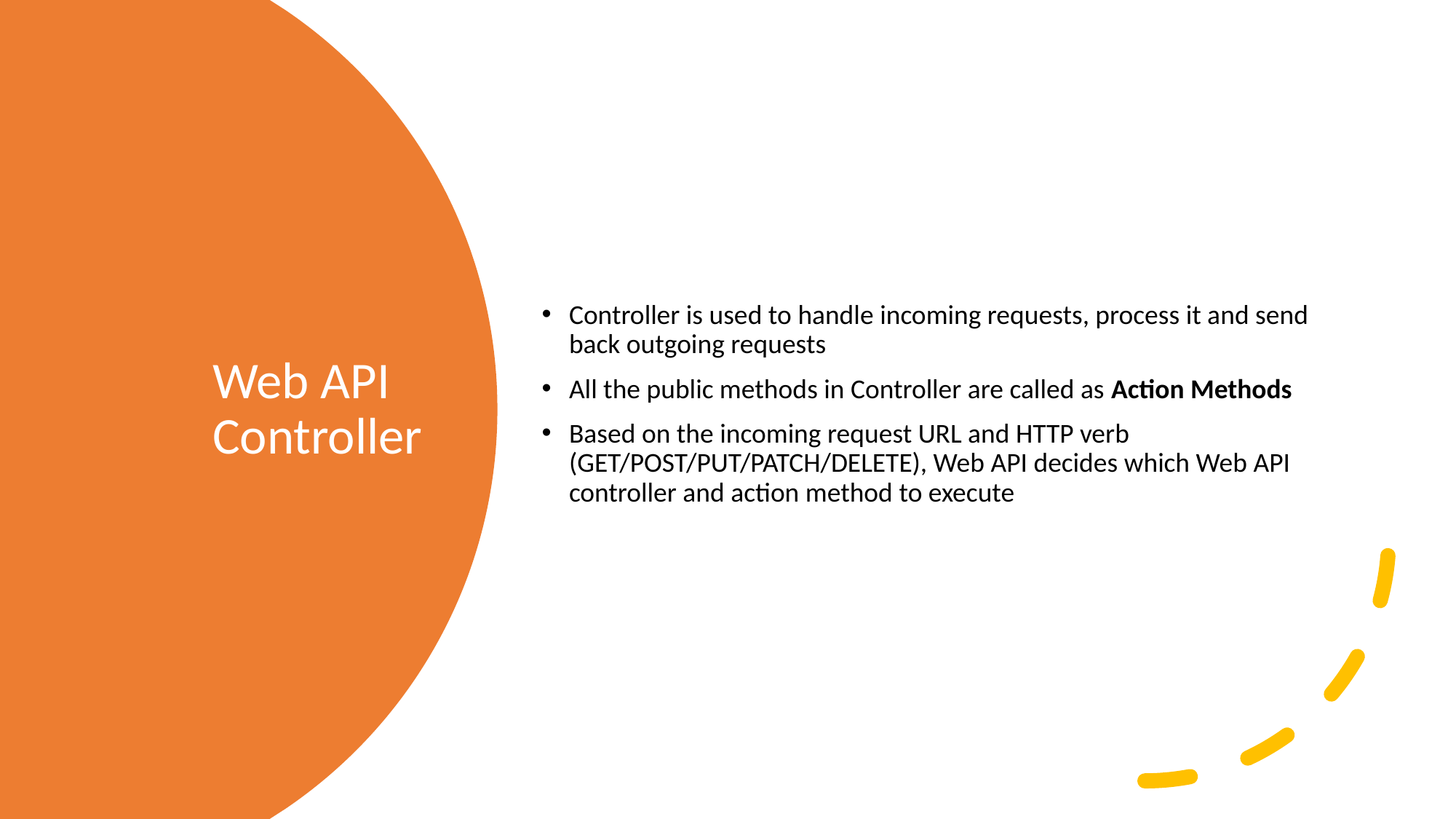

Controller is used to handle incoming requests, process it and send back outgoing requests
All the public methods in Controller are called as Action Methods
Based on the incoming request URL and HTTP verb (GET/POST/PUT/PATCH/DELETE), Web API decides which Web API controller and action method to execute
# Web API Controller